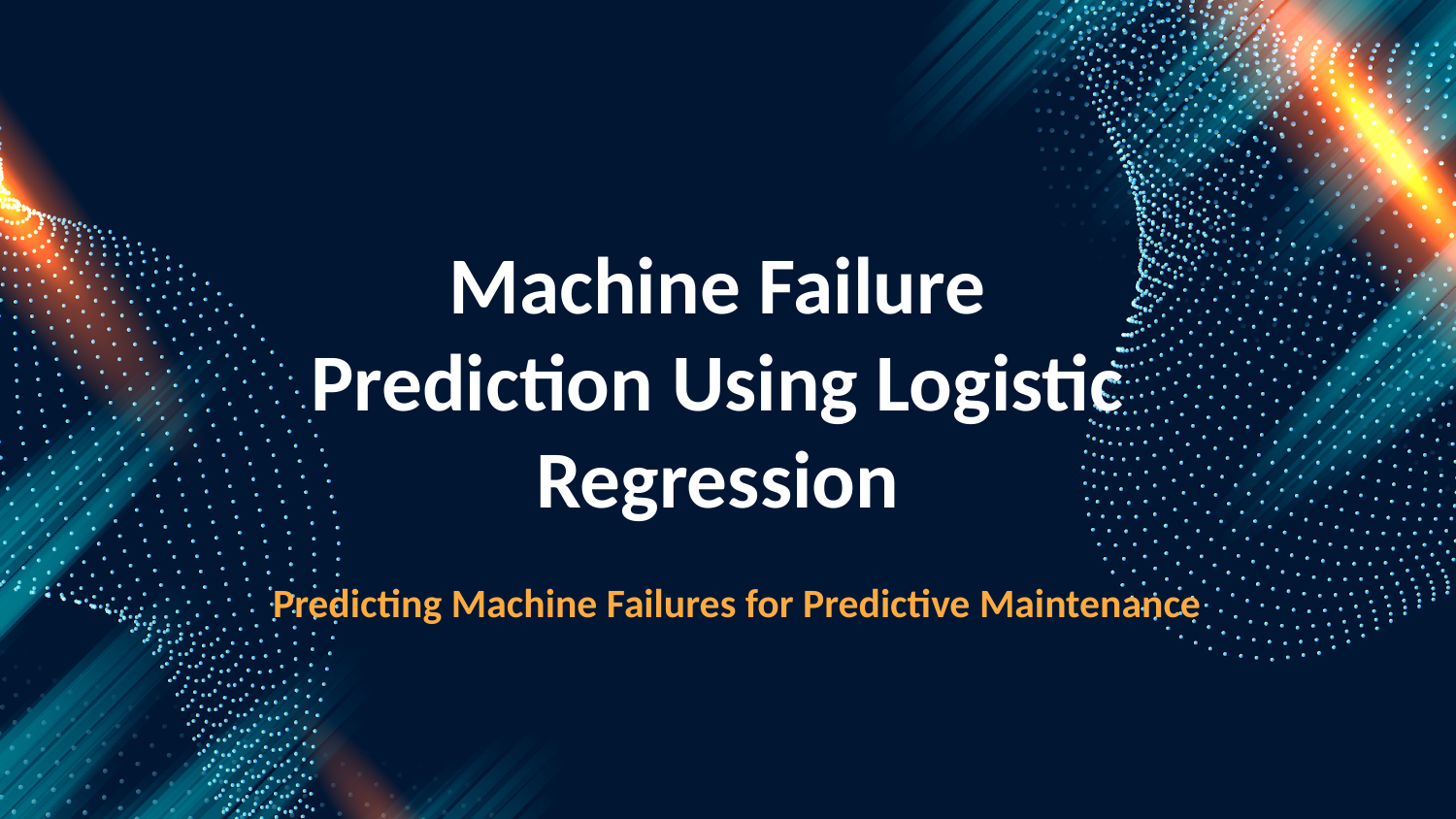

Machine Failure Prediction Using Logistic Regression
Predicting Machine Failures for Predictive Maintenance